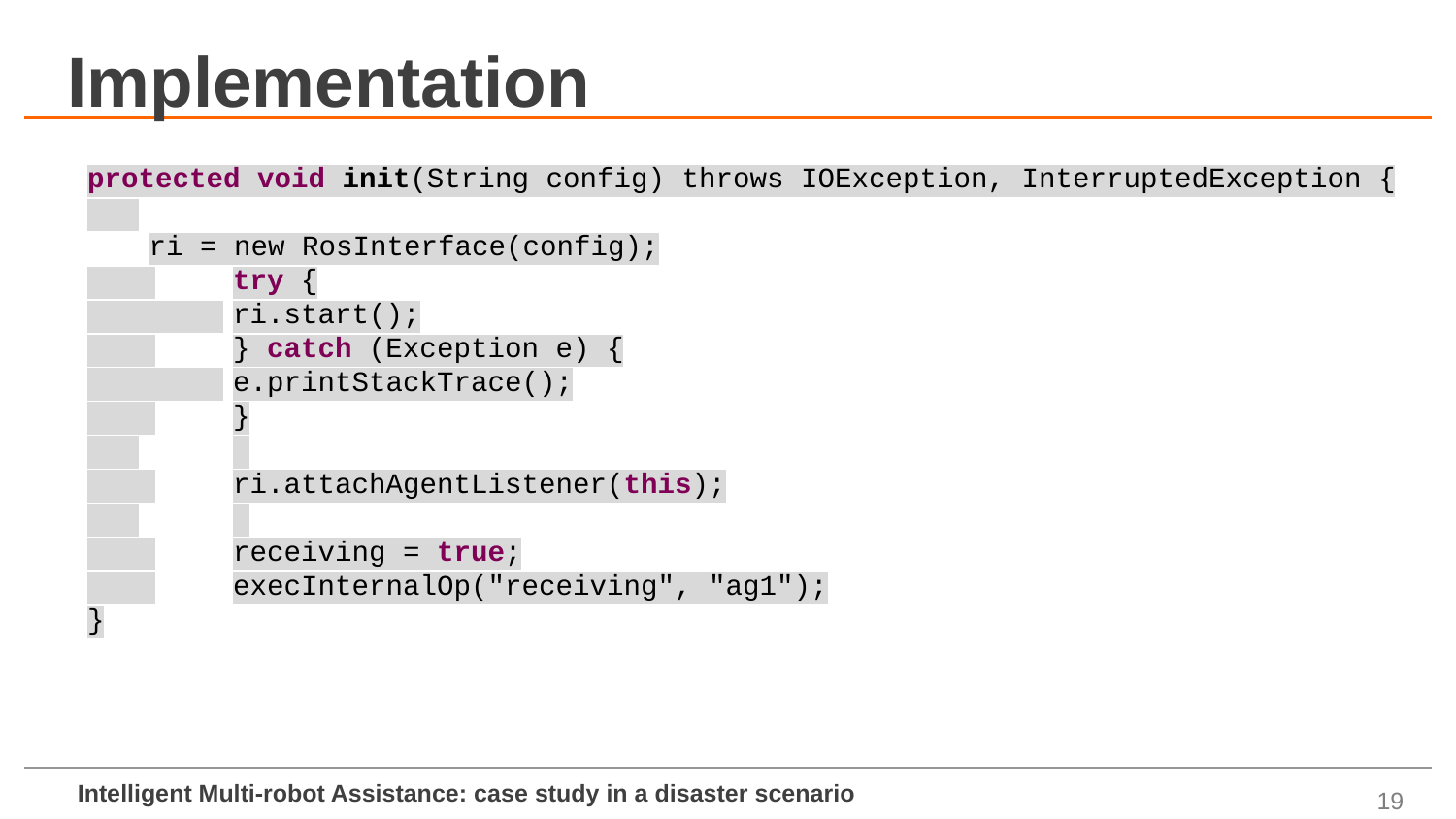

# Implementation
protected void init(String config) throws IOException, InterruptedException {

ri = new RosInterface(config);
    	try {
        	ri.start();
    	} catch (Exception e) {
        	e.printStackTrace();
    	}

    	ri.attachAgentListener(this);

    	receiving = true;
    	execInternalOp("receiving", "ag1");
}
19